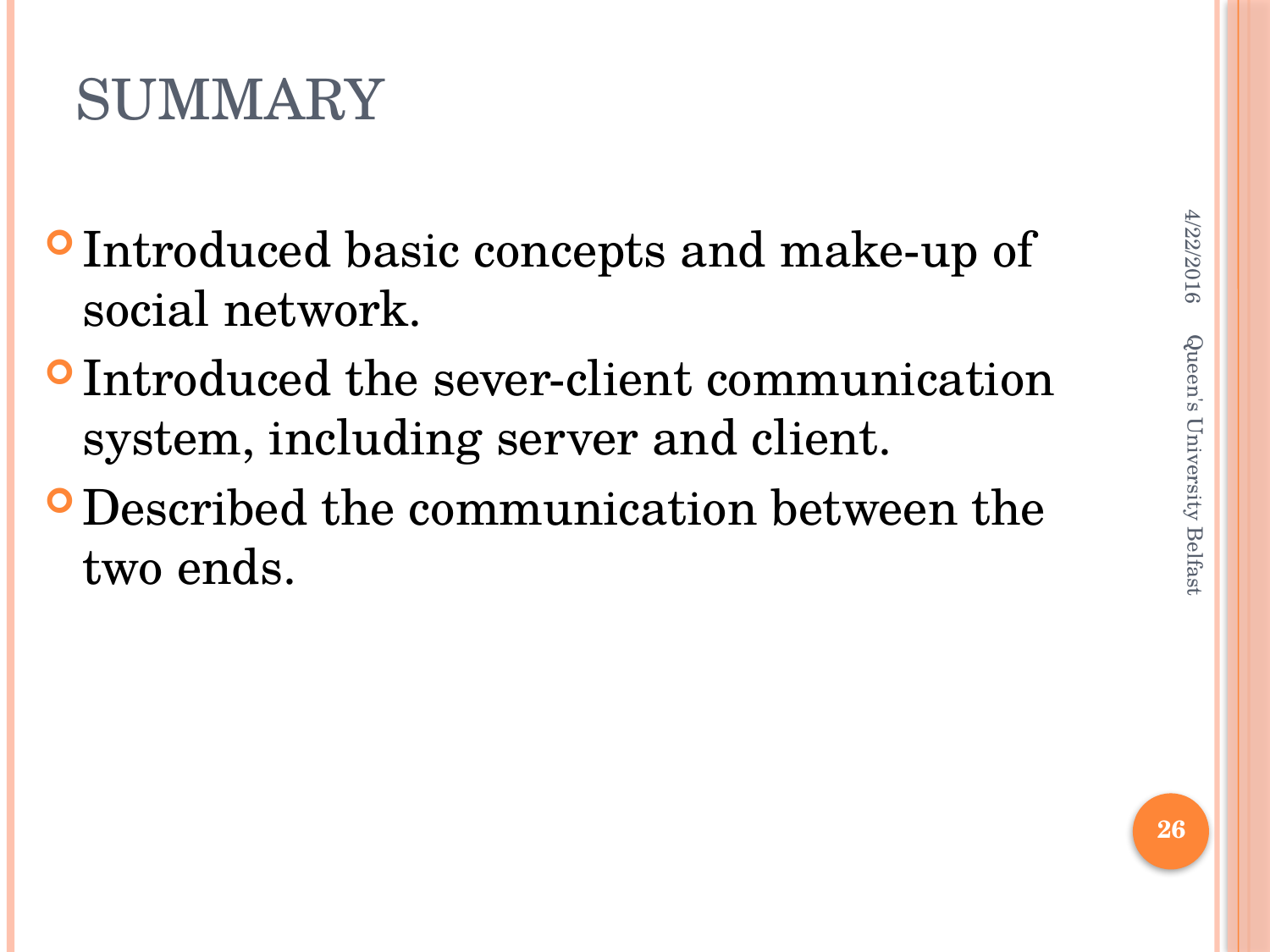

# Summary
4/22/2016
Introduced basic concepts and make-up of social network.
Introduced the sever-client communication system, including server and client.
Described the communication between the two ends.

Queen's University Belfast
26